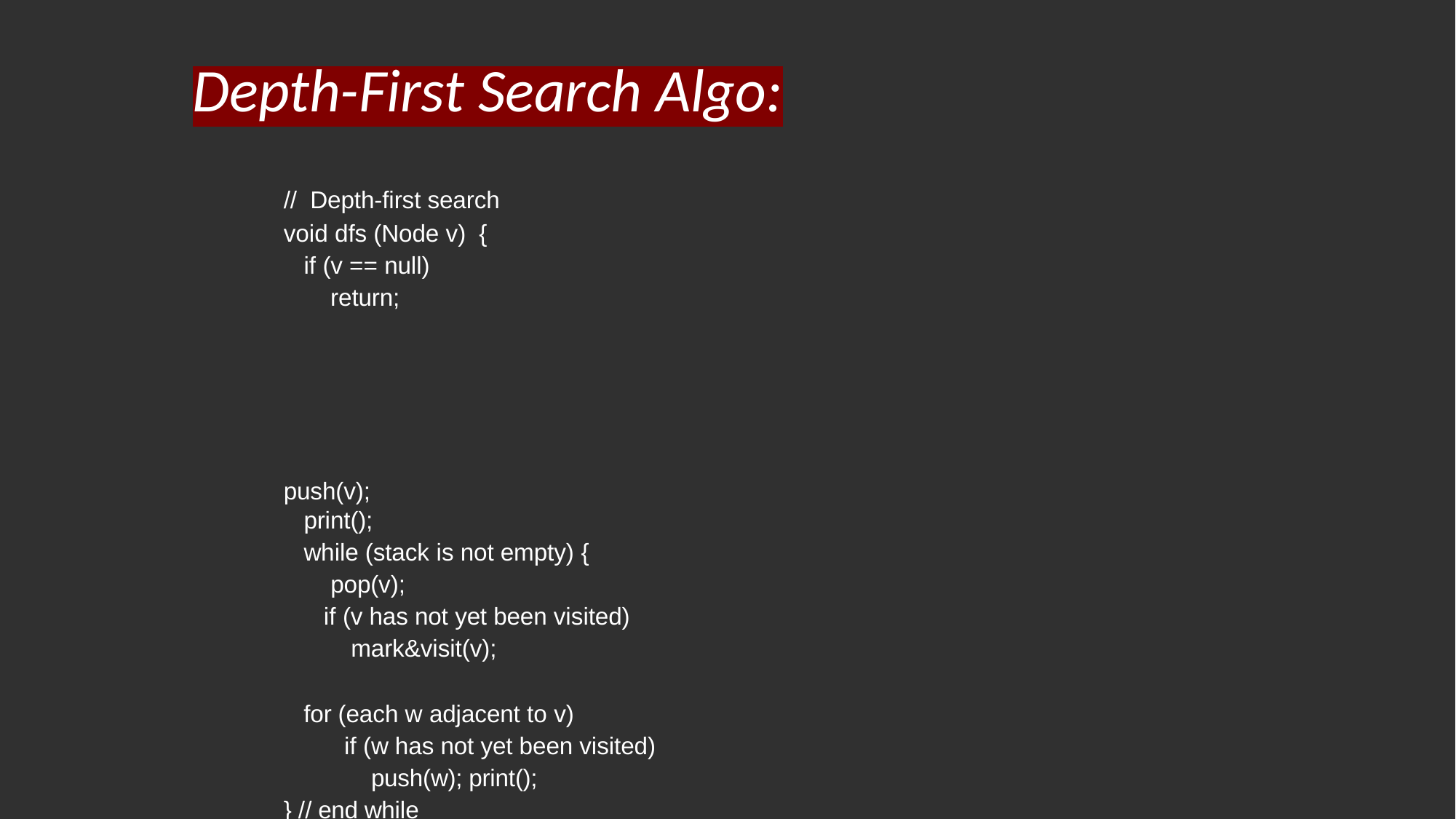

# Depth-First Search Algo:
//  Depth-first search
void dfs (Node v)  {
if (v == null)  return;

push(v); print();
while (stack is not empty) {  pop(v);
if (v has not yet been visited)  mark&visit(v);

for (each w adjacent to v)
if (w has not yet been visited)  push(w); print();
} // end while

} // end dfs